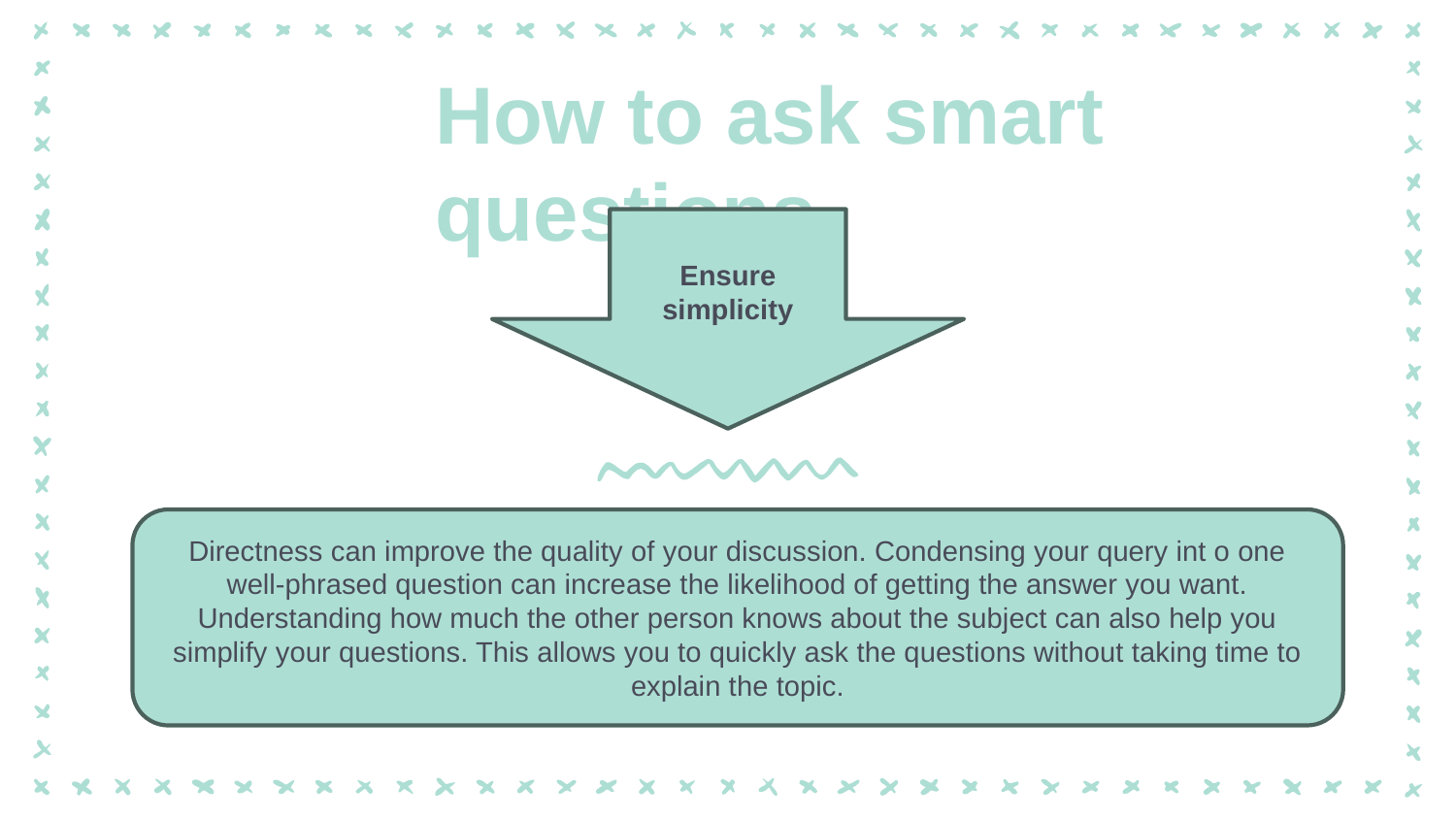

How to ask smart questions
Ensure simplicity
Directness can improve the quality of your discussion. Condensing your query int o one well-phrased question can increase the likelihood of getting the answer you want. Understanding how much the other person knows about the subject can also help you simplify your questions. This allows you to quickly ask the questions without taking time to explain the topic.